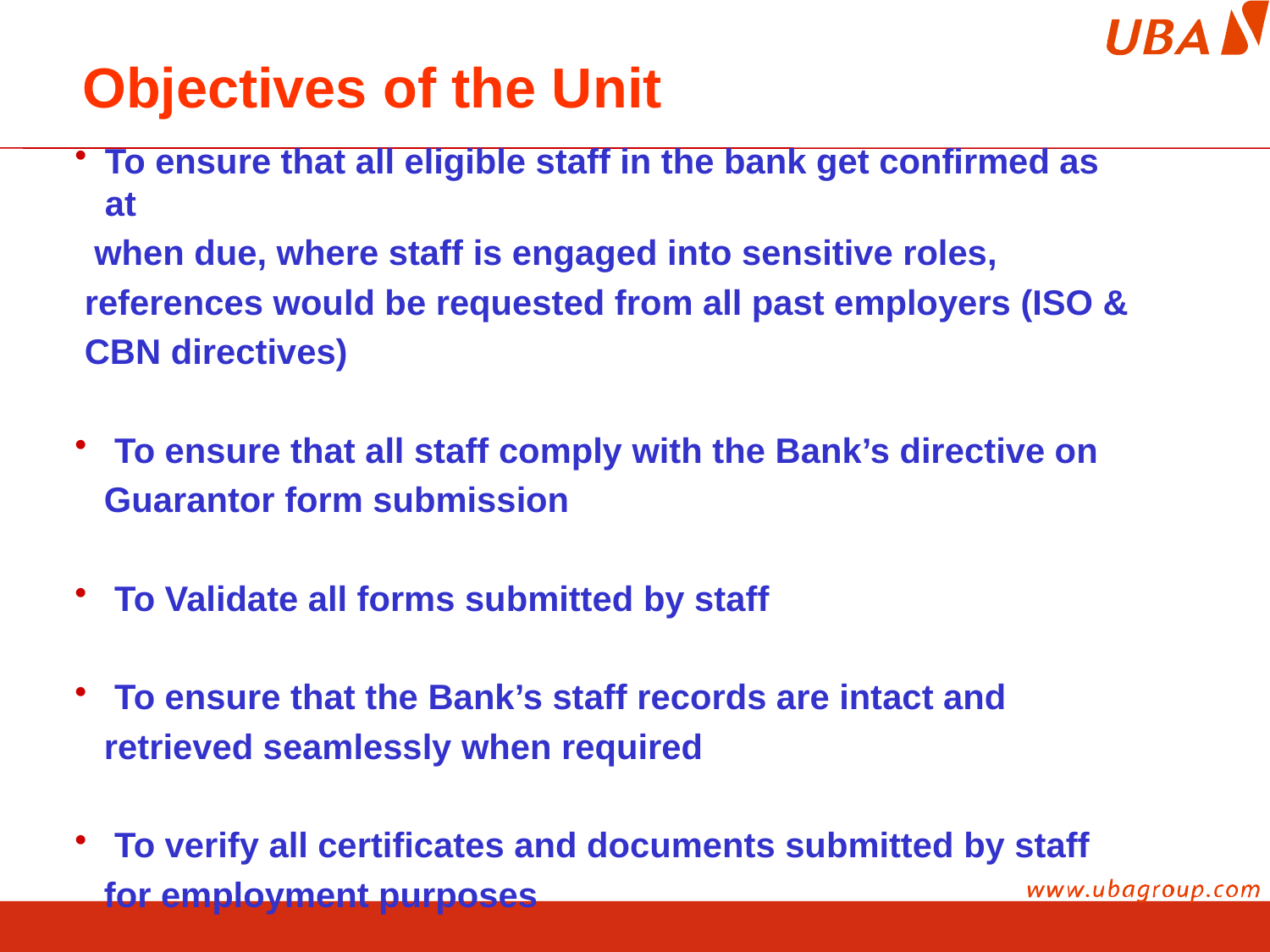

# Objectives of the Unit
To ensure that all eligible staff in the bank get confirmed as at
  when due, where staff is engaged into sensitive roles,
 references would be requested from all past employers (ISO &
 CBN directives)

 To ensure that all staff comply with the Bank’s directive on
   Guarantor form submission

 To Validate all forms submitted by staff

 To ensure that the Bank’s staff records are intact and
   retrieved seamlessly when required

 To verify all certificates and documents submitted by staff
   for employment purposes